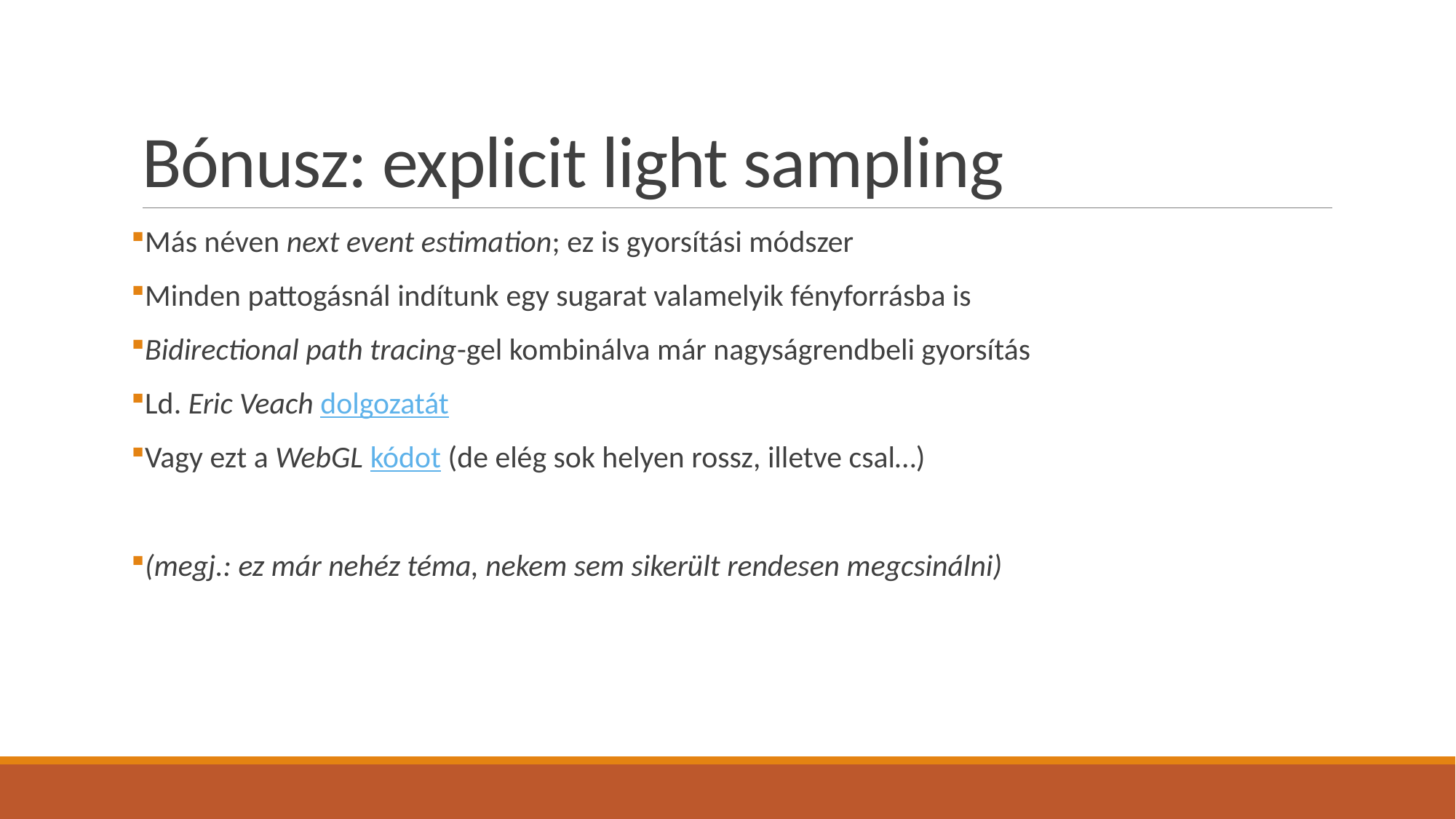

# Bónusz: explicit light sampling
Más néven next event estimation; ez is gyorsítási módszer
Minden pattogásnál indítunk egy sugarat valamelyik fényforrásba is
Bidirectional path tracing-gel kombinálva már nagyságrendbeli gyorsítás
Ld. Eric Veach dolgozatát
Vagy ezt a WebGL kódot (de elég sok helyen rossz, illetve csal…)

(megj.: ez már nehéz téma, nekem sem sikerült rendesen megcsinálni)